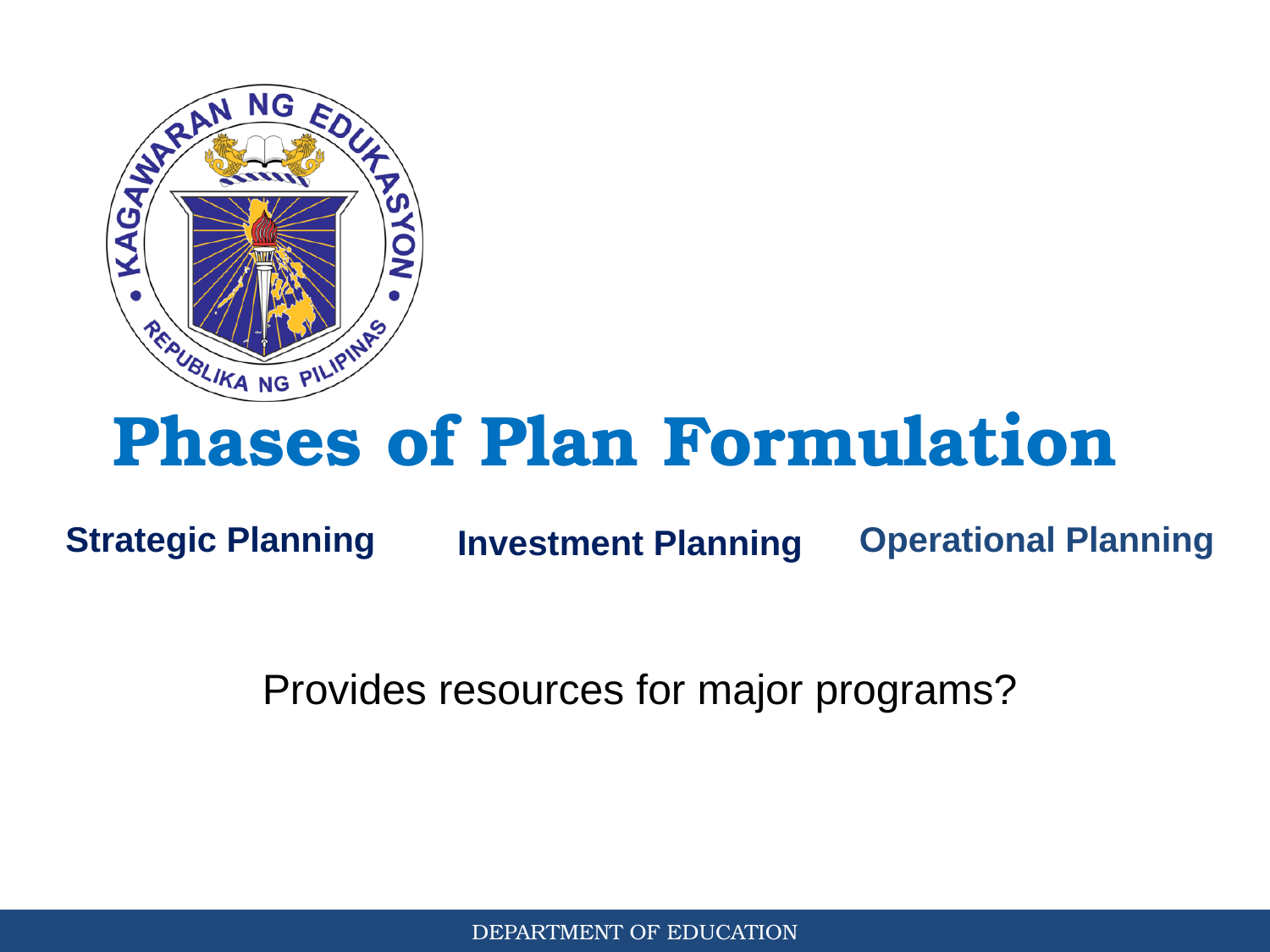

Phases of Plan Formulation
# Strategic Planning
Operational Planning
Investment Planning
Provides resources for major programs?